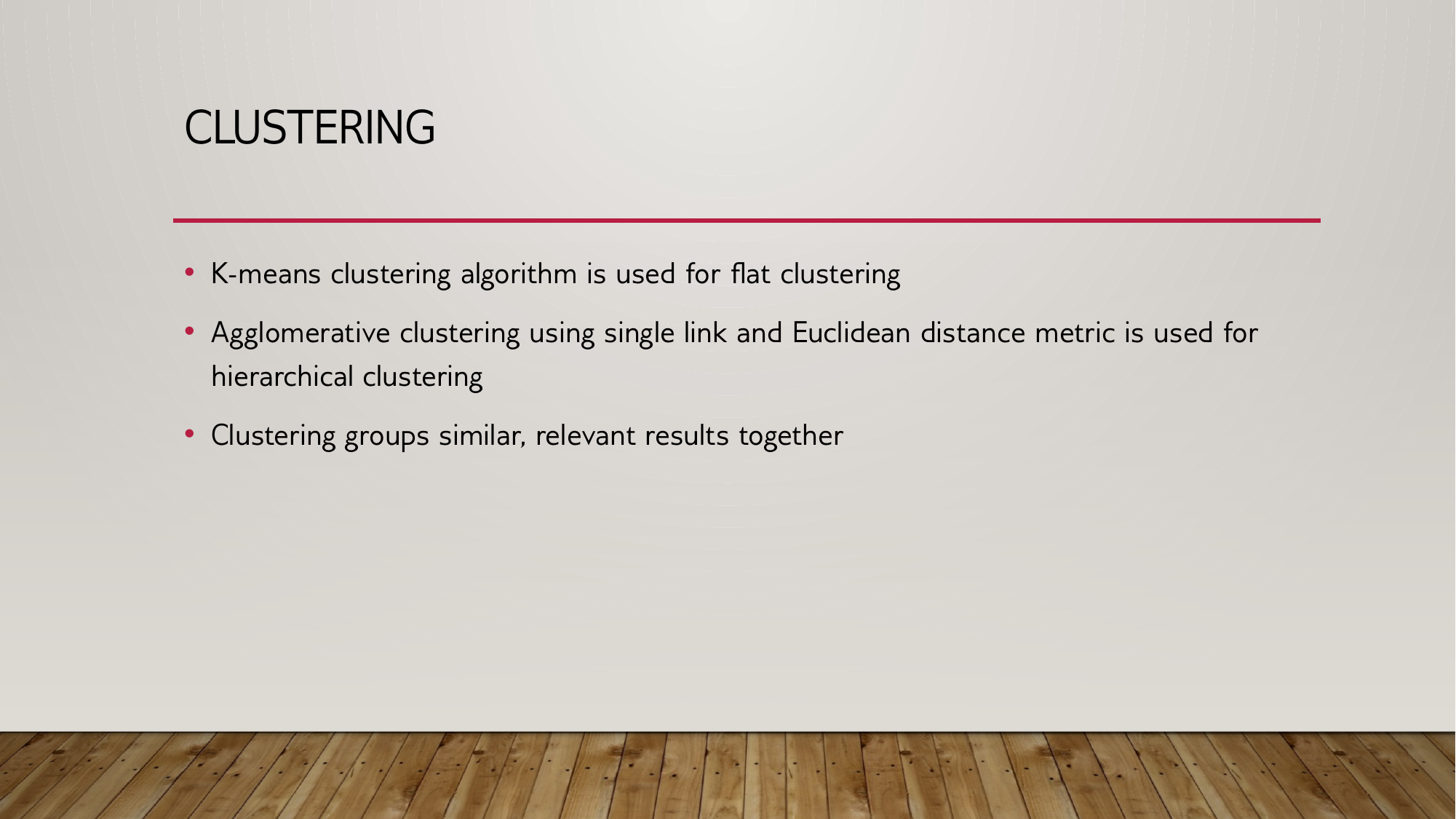

# Clustering
K-means clustering algorithm is used for flat clustering
Agglomerative clustering using single link and Euclidean distance metric is used for hierarchical clustering
Clustering groups similar, relevant results together